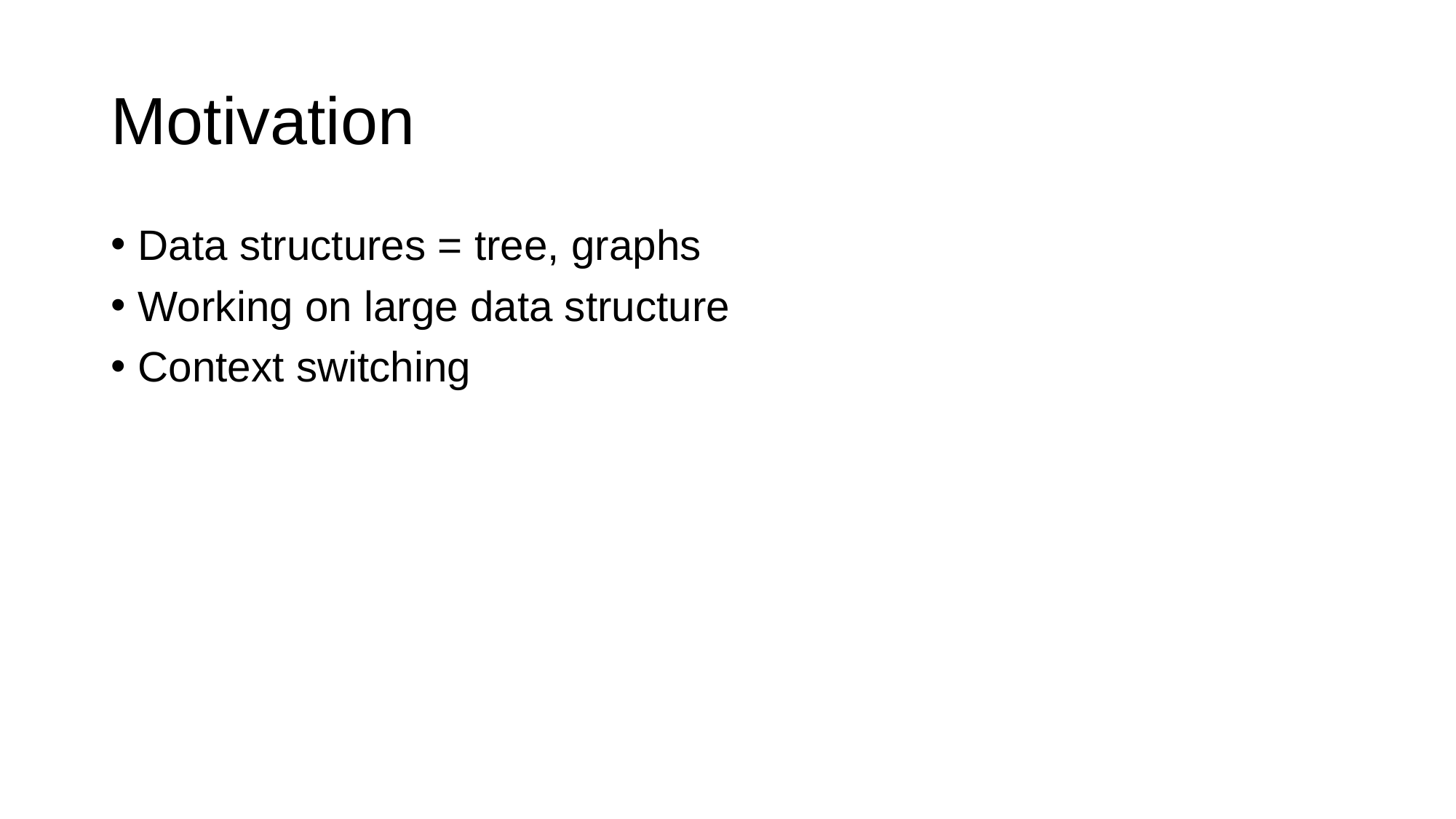

# Motivation
Data structures = tree, graphs
Working on large data structure
Context switching